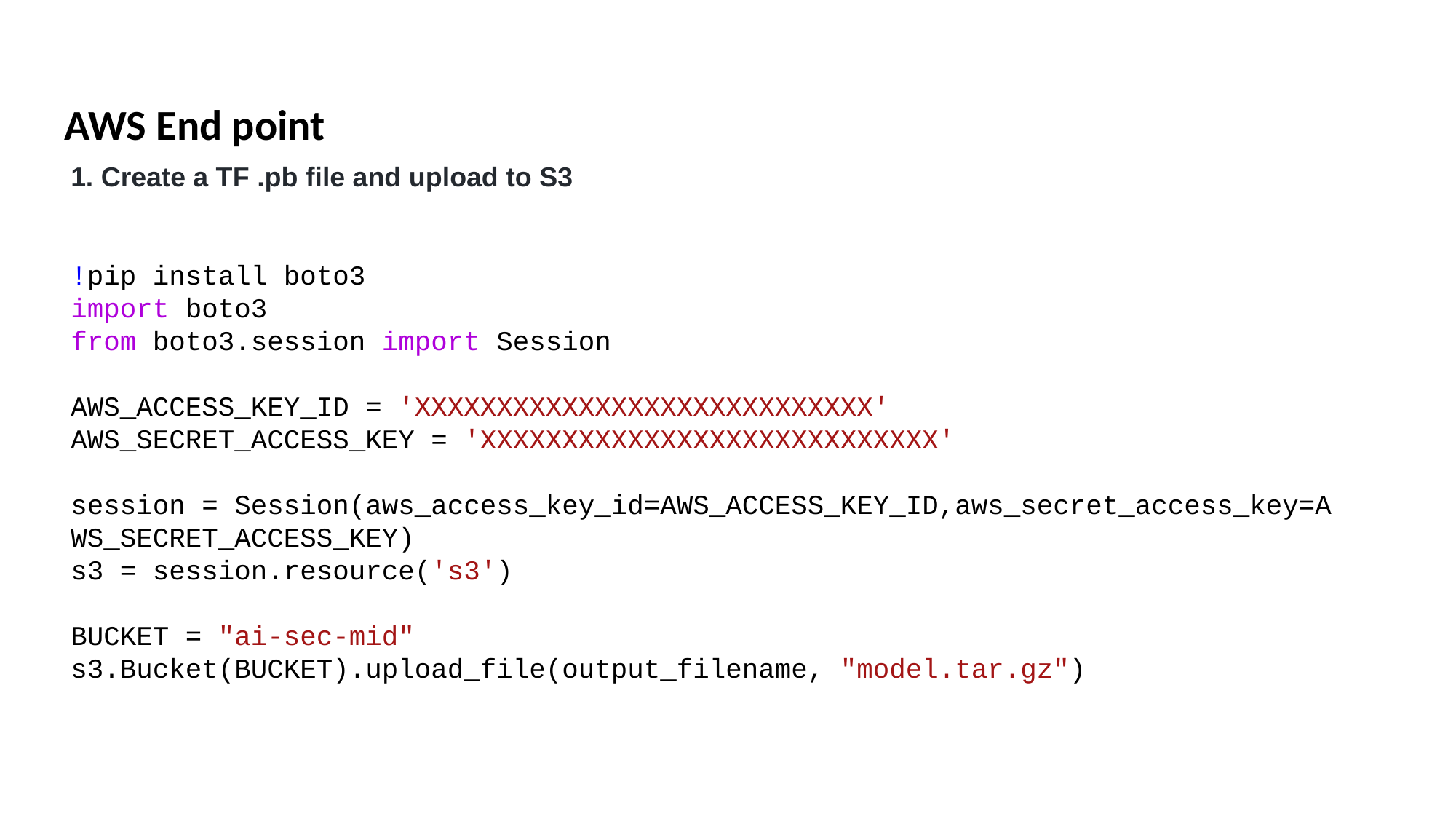

AWS End point
1. Create a TF .pb file and upload to S3

!pip install boto3
import boto3
from boto3.session import Session
AWS_ACCESS_KEY_ID = 'XXXXXXXXXXXXXXXXXXXXXXXXXXXX'
AWS_SECRET_ACCESS_KEY = 'XXXXXXXXXXXXXXXXXXXXXXXXXXXX'
session = Session(aws_access_key_id=AWS_ACCESS_KEY_ID,aws_secret_access_key=AWS_SECRET_ACCESS_KEY)
s3 = session.resource('s3')
BUCKET = "ai-sec-mid"
s3.Bucket(BUCKET).upload_file(output_filename, "model.tar.gz")